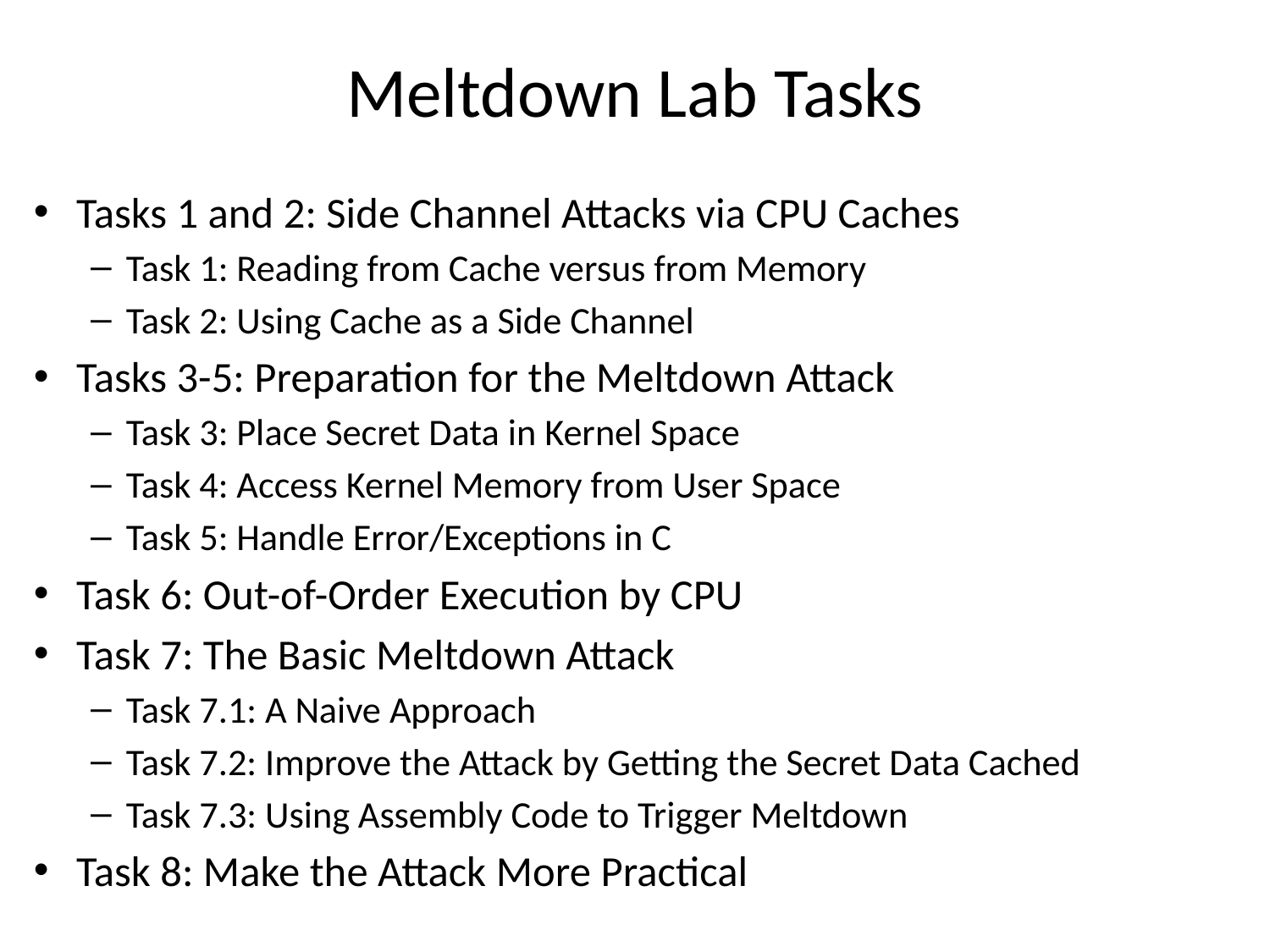

# Meltdown Lab Tasks
Tasks 1 and 2: Side Channel Attacks via CPU Caches
Task 1: Reading from Cache versus from Memory
Task 2: Using Cache as a Side Channel
Tasks 3-5: Preparation for the Meltdown Attack
Task 3: Place Secret Data in Kernel Space
Task 4: Access Kernel Memory from User Space
Task 5: Handle Error/Exceptions in C
Task 6: Out-of-Order Execution by CPU
Task 7: The Basic Meltdown Attack
Task 7.1: A Naive Approach
Task 7.2: Improve the Attack by Getting the Secret Data Cached
Task 7.3: Using Assembly Code to Trigger Meltdown
Task 8: Make the Attack More Practical